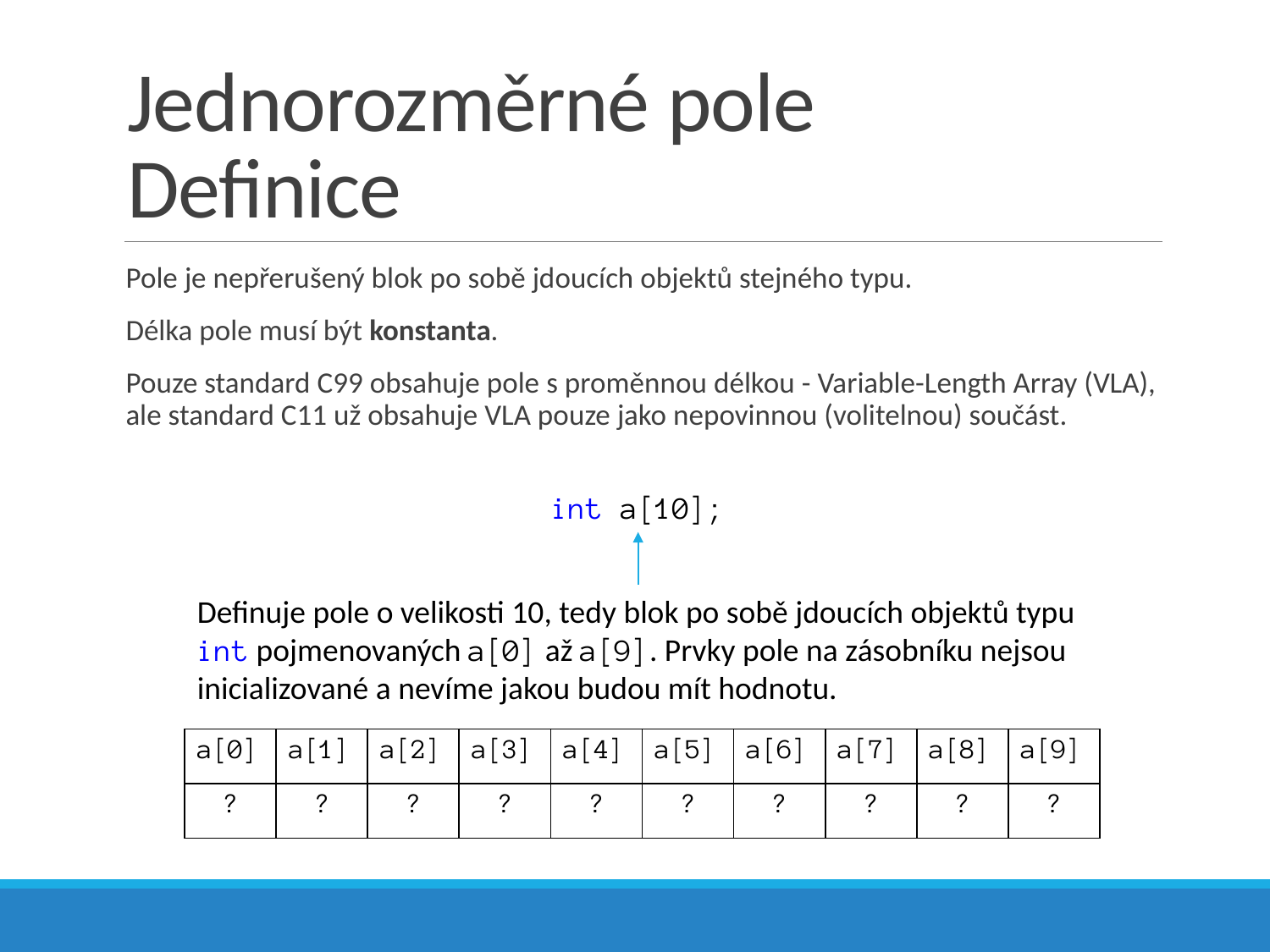

# Jednorozměrné pole Definice
Pole je nepřerušený blok po sobě jdoucích objektů stejného typu.
Délka pole musí být konstanta.
Pouze standard C99 obsahuje pole s proměnnou délkou - Variable-Length Array (VLA), ale standard C11 už obsahuje VLA pouze jako nepovinnou (volitelnou) součást.

int a[10];
Definuje pole o velikosti 10, tedy blok po sobě jdoucích objektů typu int pojmenovaných a[0] až a[9]. Prvky pole na zásobníku nejsou inicializované a nevíme jakou budou mít hodnotu.
| a[0] | a[1] | a[2] | a[3] | a[4] | a[5] | a[6] | a[7] | a[8] | a[9] |
| --- | --- | --- | --- | --- | --- | --- | --- | --- | --- |
| ? | ? | ? | ? | ? | ? | ? | ? | ? | ? |